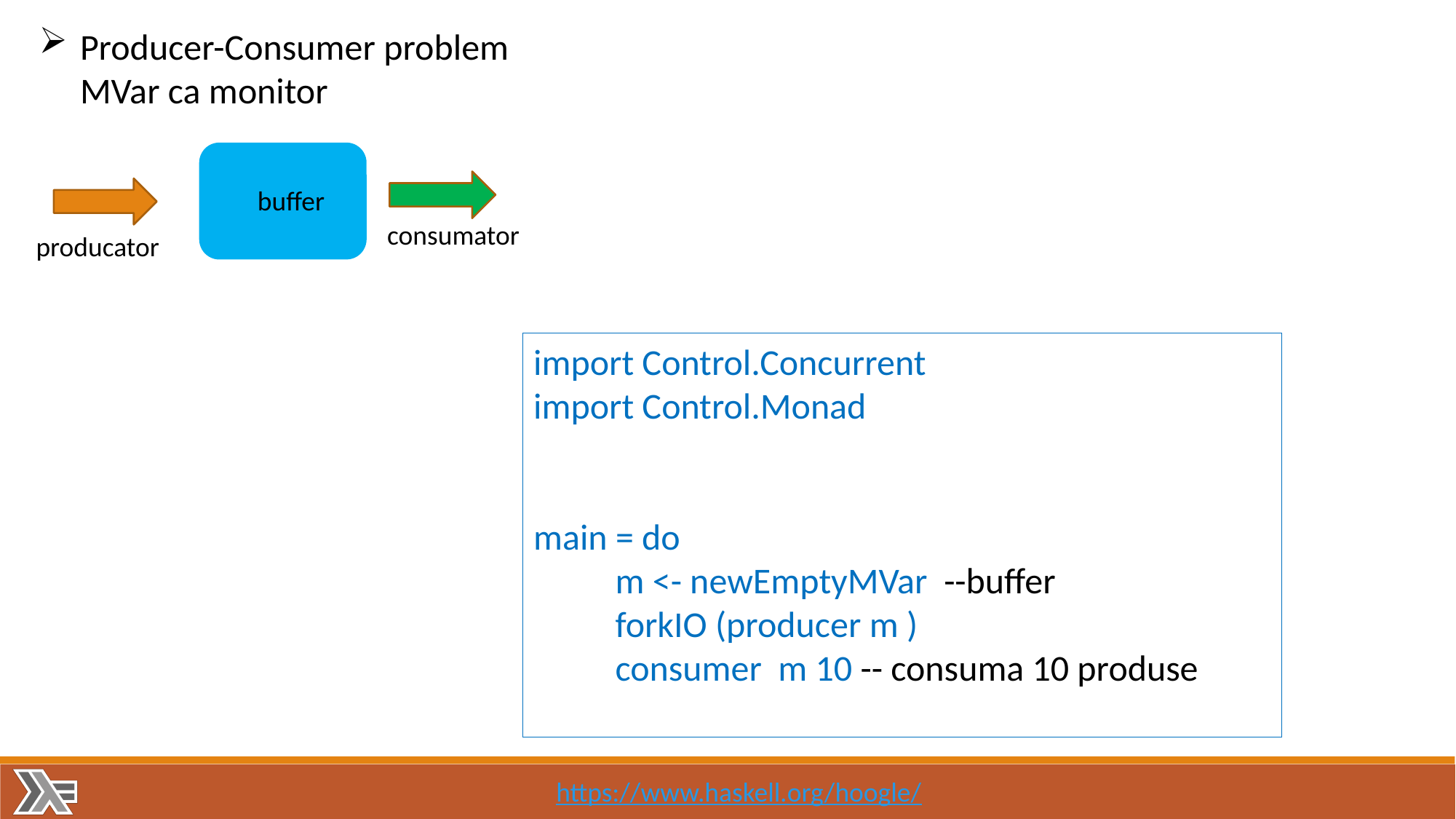

Producer-Consumer problem
     MVar ca monitor

buffer

  consumator
producator
import Control.Concurrent
import Control.Monad

main = do
          m <- newEmptyMVar  --buffer
          forkIO (producer m )
          consumer  m 10 -- consuma 10 produse